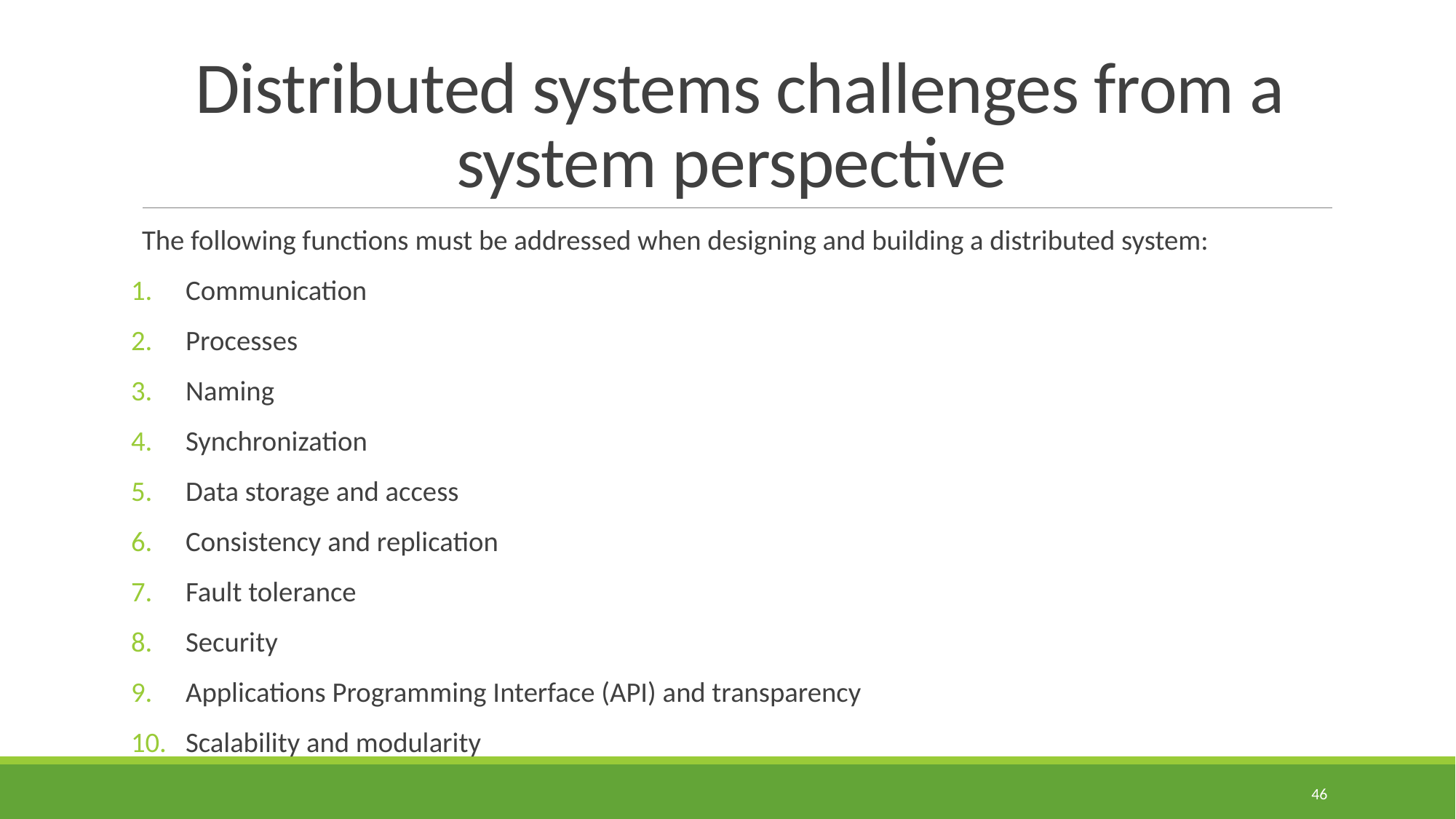

# Distributed systems challenges from a system perspective
The following functions must be addressed when designing and building a distributed system:
Communication
Processes
Naming
Synchronization
Data storage and access
Consistency and replication
Fault tolerance
Security
Applications Programming Interface (API) and transparency
Scalability and modularity
46